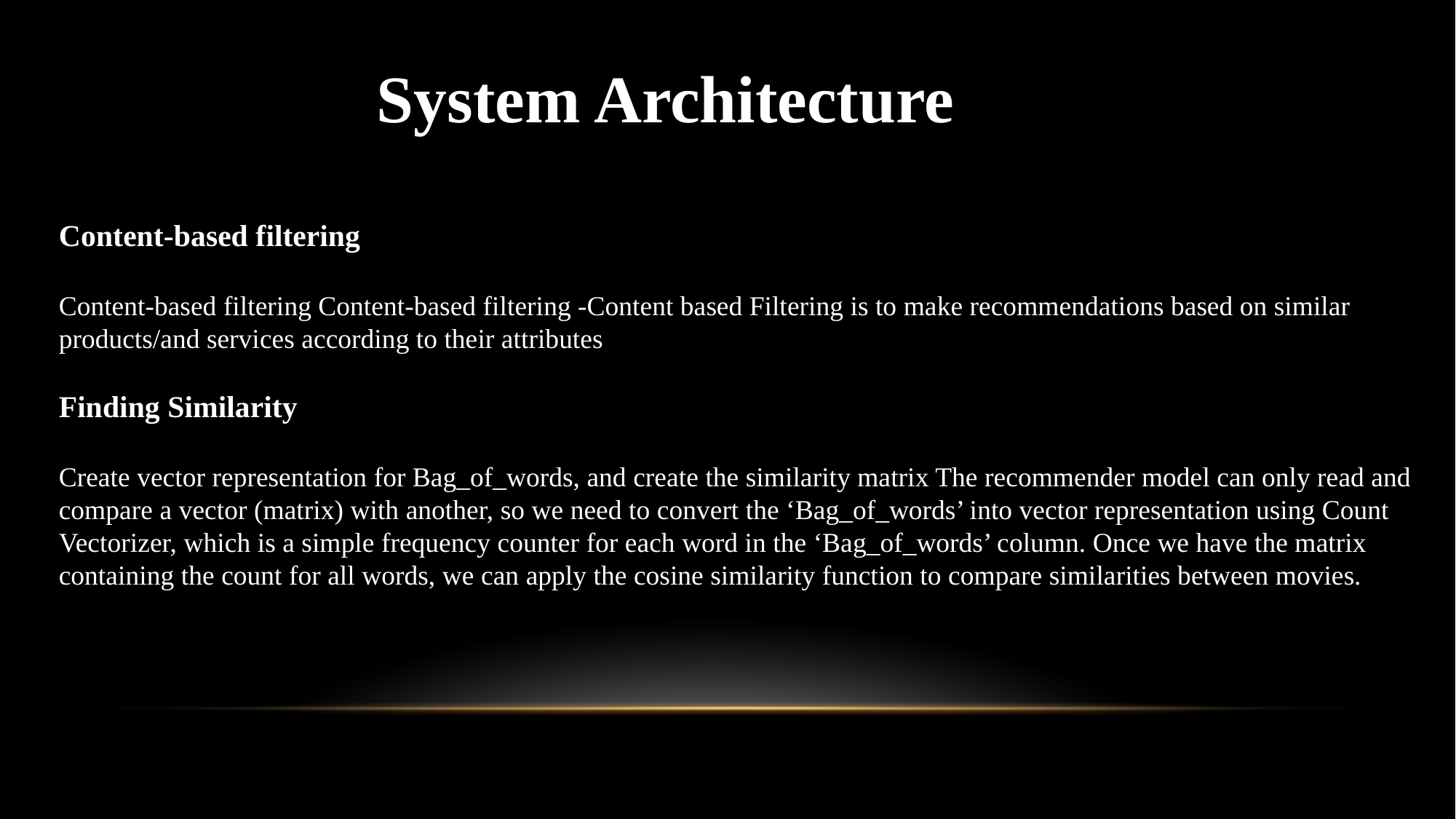

System Architecture

Content-based filtering

Content-based filtering Content-based filtering -Content based Filtering is to make recommendations based on similar products/and services according to their attributes

Finding Similarity

Create vector representation for Bag_of_words, and create the similarity matrix The recommender model can only read and compare a vector (matrix) with another, so we need to convert the ‘Bag_of_words’ into vector representation using Count Vectorizer, which is a simple frequency counter for each word in the ‘Bag_of_words’ column. Once we have the matrix containing the count for all words, we can apply the cosine similarity function to compare similarities between movies.